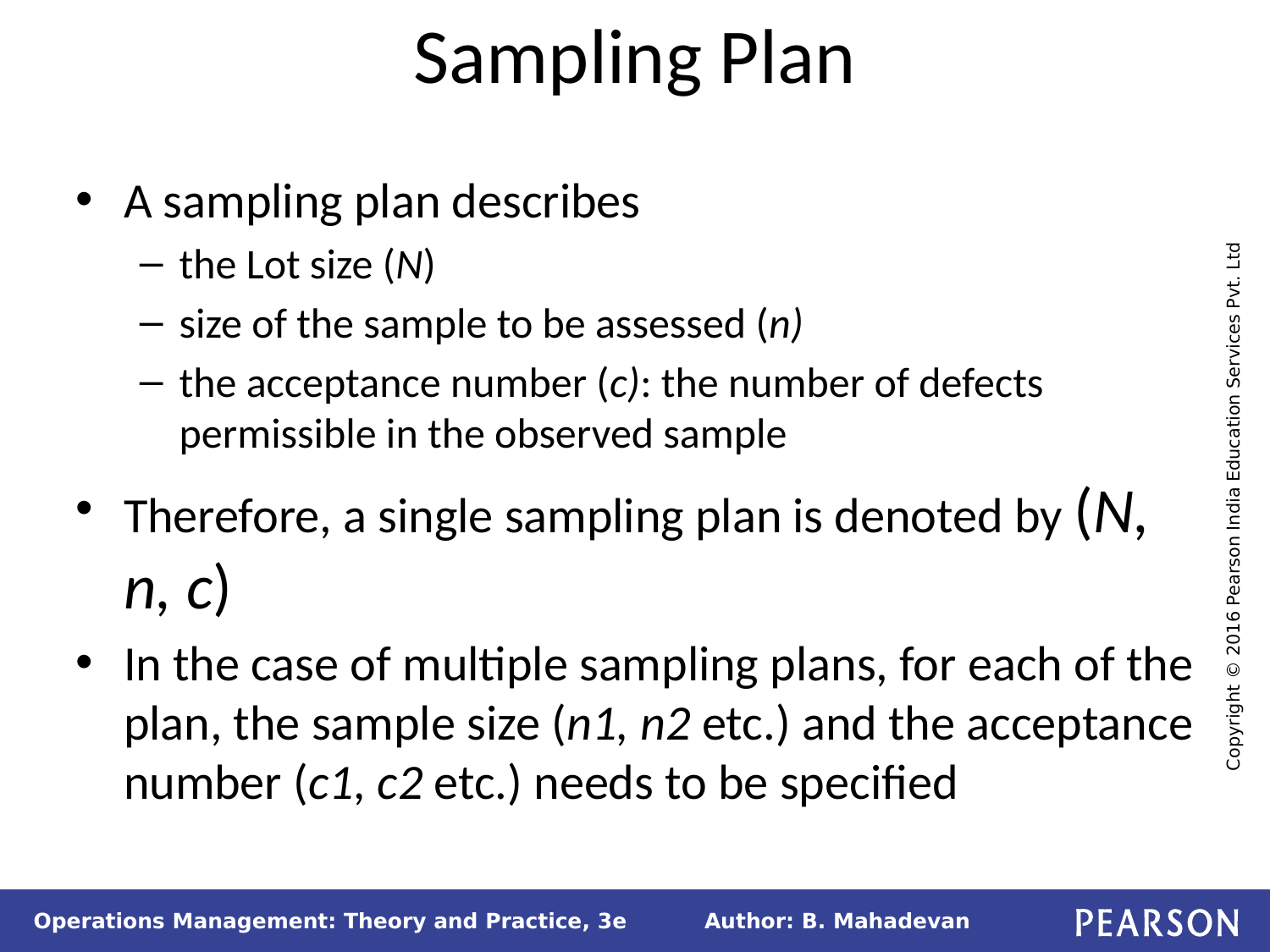

# Sampling Plan
A sampling plan describes
the Lot size (N)
size of the sample to be assessed (n)
the acceptance number (c): the number of defects permissible in the observed sample
Therefore, a single sampling plan is denoted by (N, n, c)
In the case of multiple sampling plans, for each of the plan, the sample size (n1, n2 etc.) and the acceptance number (c1, c2 etc.) needs to be specified